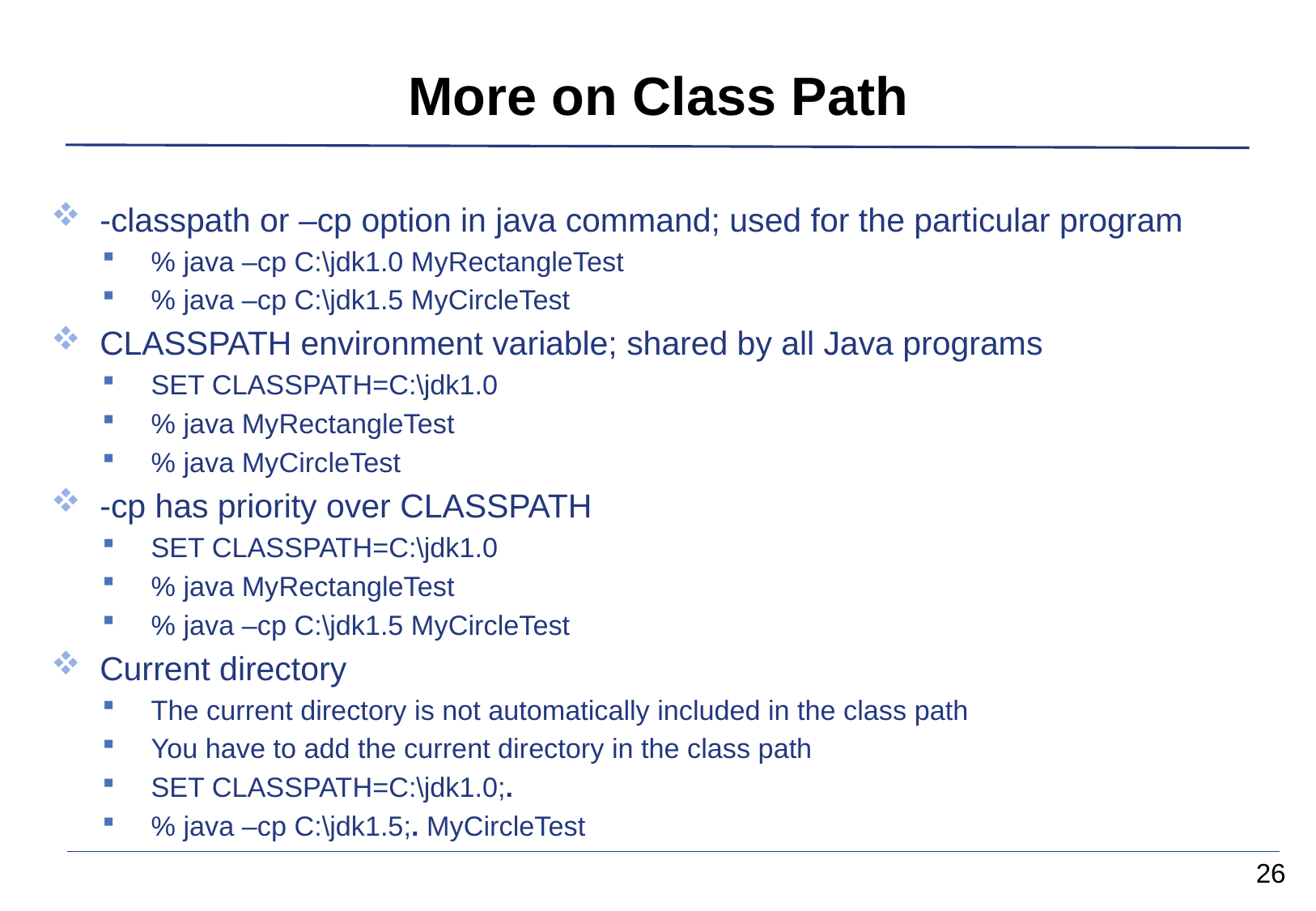

# More on Class Path
-classpath or –cp option in java command; used for the particular program
% java –cp C:\jdk1.0 MyRectangleTest
% java –cp C:\jdk1.5 MyCircleTest
CLASSPATH environment variable; shared by all Java programs
SET CLASSPATH=C:\jdk1.0
% java MyRectangleTest
% java MyCircleTest
-cp has priority over CLASSPATH
SET CLASSPATH=C:\jdk1.0
% java MyRectangleTest
% java –cp C:\jdk1.5 MyCircleTest
Current directory
The current directory is not automatically included in the class path
You have to add the current directory in the class path
SET CLASSPATH=C:\jdk1.0;.
% java –cp C:\jdk1.5;. MyCircleTest